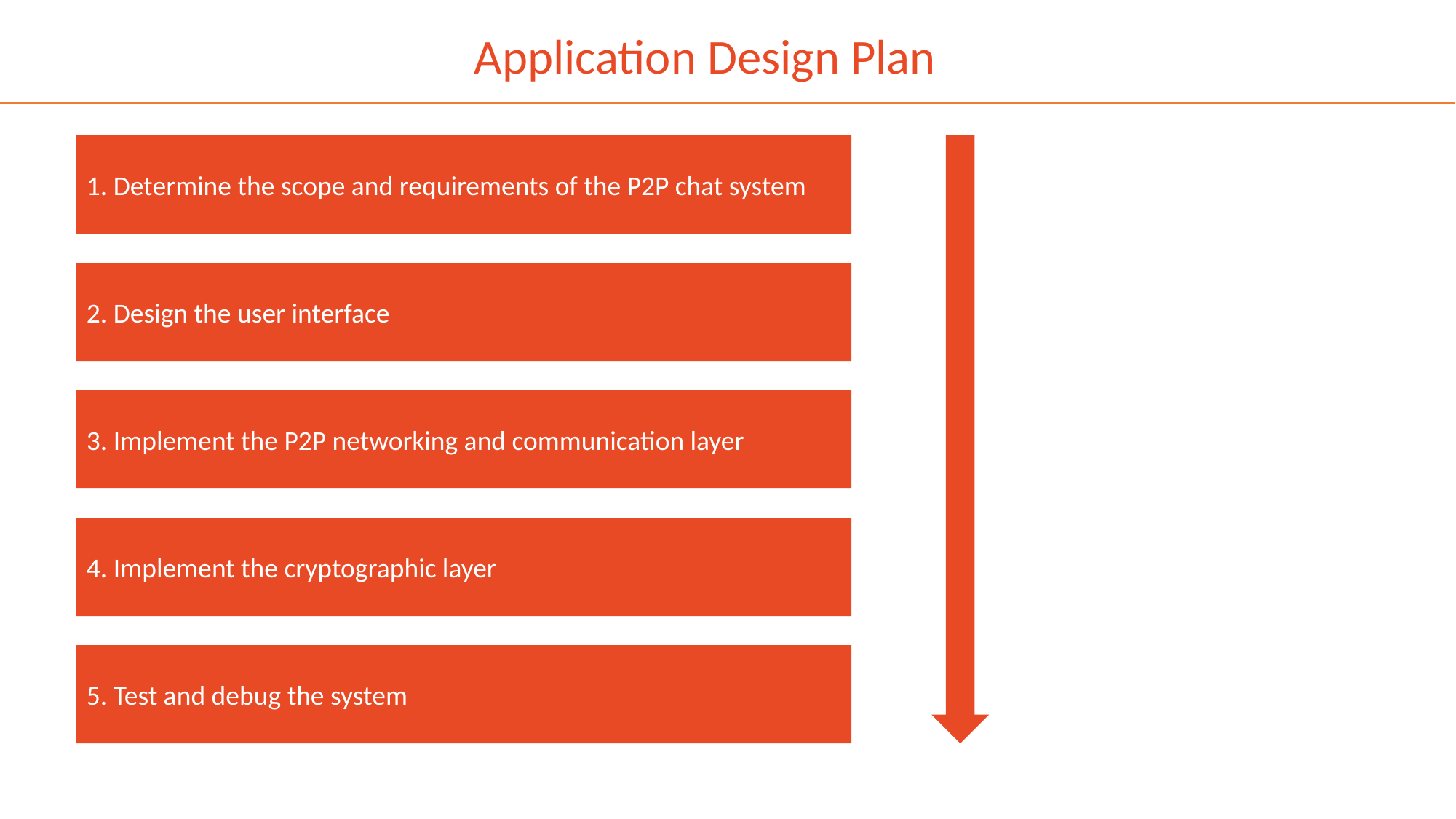

Application Design Plan
1. Determine the scope and requirements of the P2P chat system

2. Design the user interface
3. Implement the P2P networking and communication layer
4. Implement the cryptographic layer
5. Test and debug the system